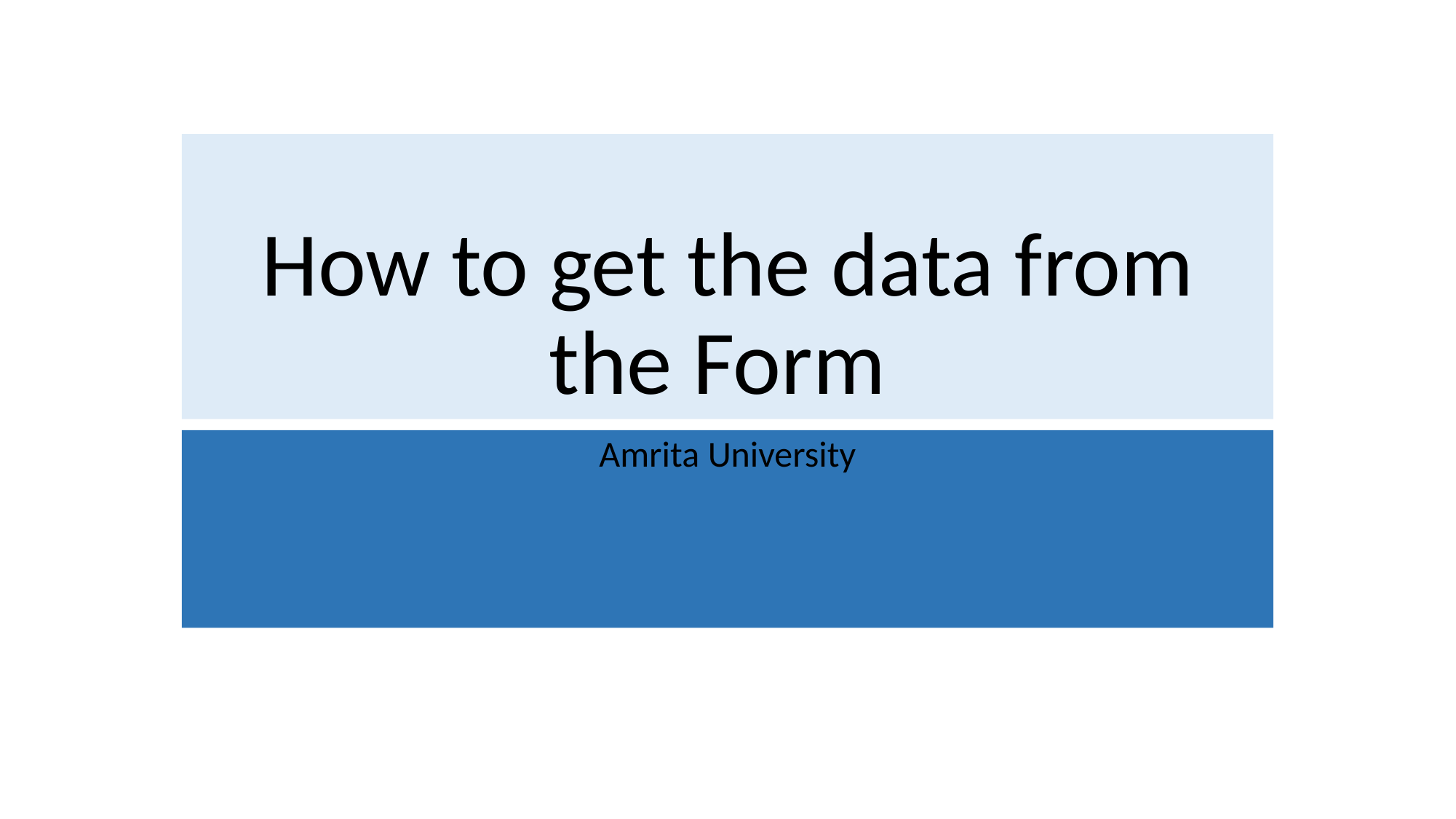

# How to get the data from the Form
Amrita University